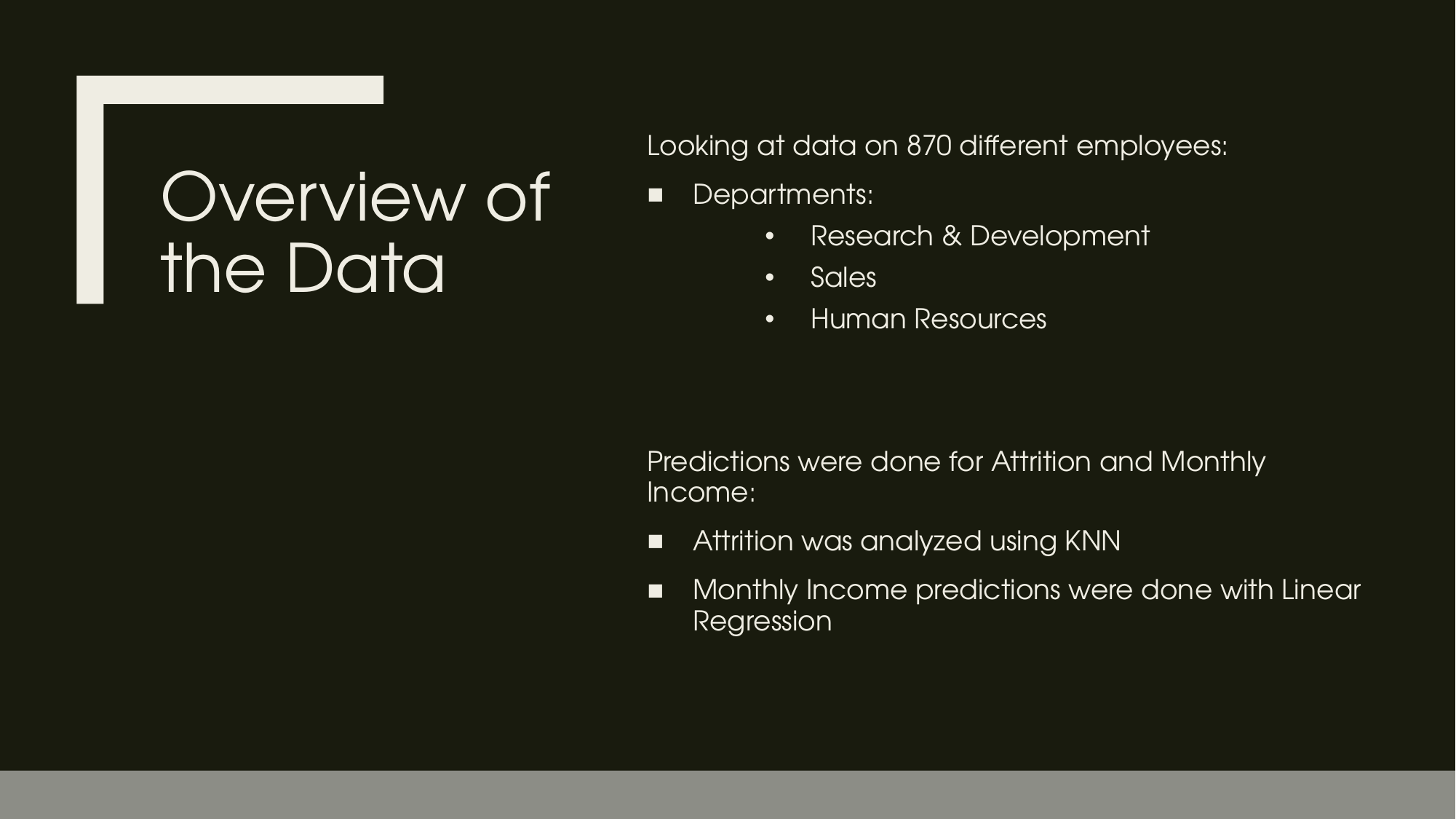

Looking at data on 870 different employees:
Departments:
Research & Development
Sales
Human Resources

Predictions were done for Attrition and Monthly Income:
Attrition was analyzed using KNN
Monthly Income predictions were done with Linear Regression

# Overview of the Data